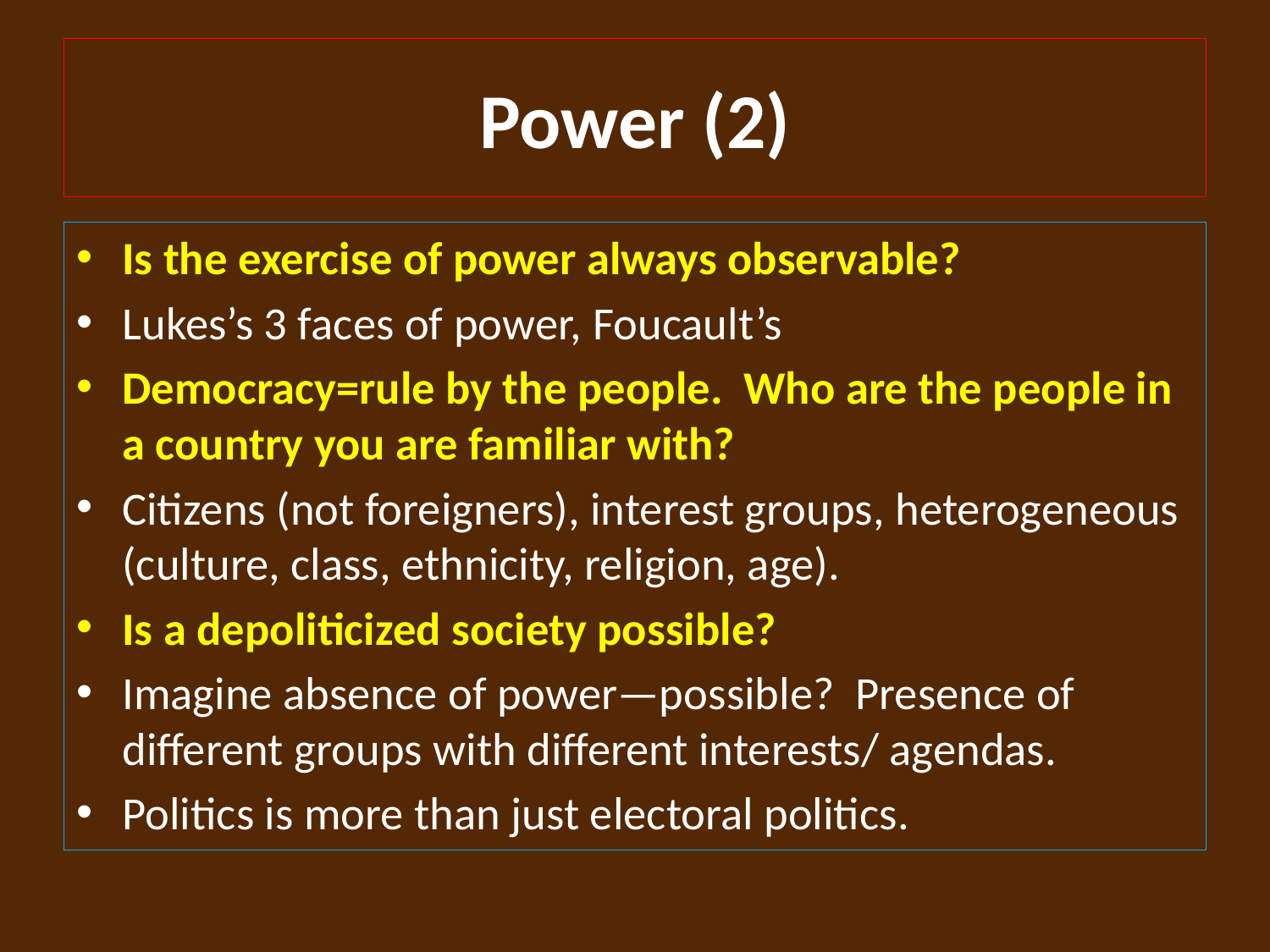

# Power (2)
Is the exercise of power always observable?
Lukes’s 3 faces of power, Foucault’s
Democracy=rule by the people.  Who are the people in a country you are familiar with?
Citizens (not foreigners), interest groups, heterogeneous (culture, class, ethnicity, religion, age).
Is a depoliticized society possible?
Imagine absence of power—possible?  Presence of different groups with different interests/ agendas.
Politics is more than just electoral politics.